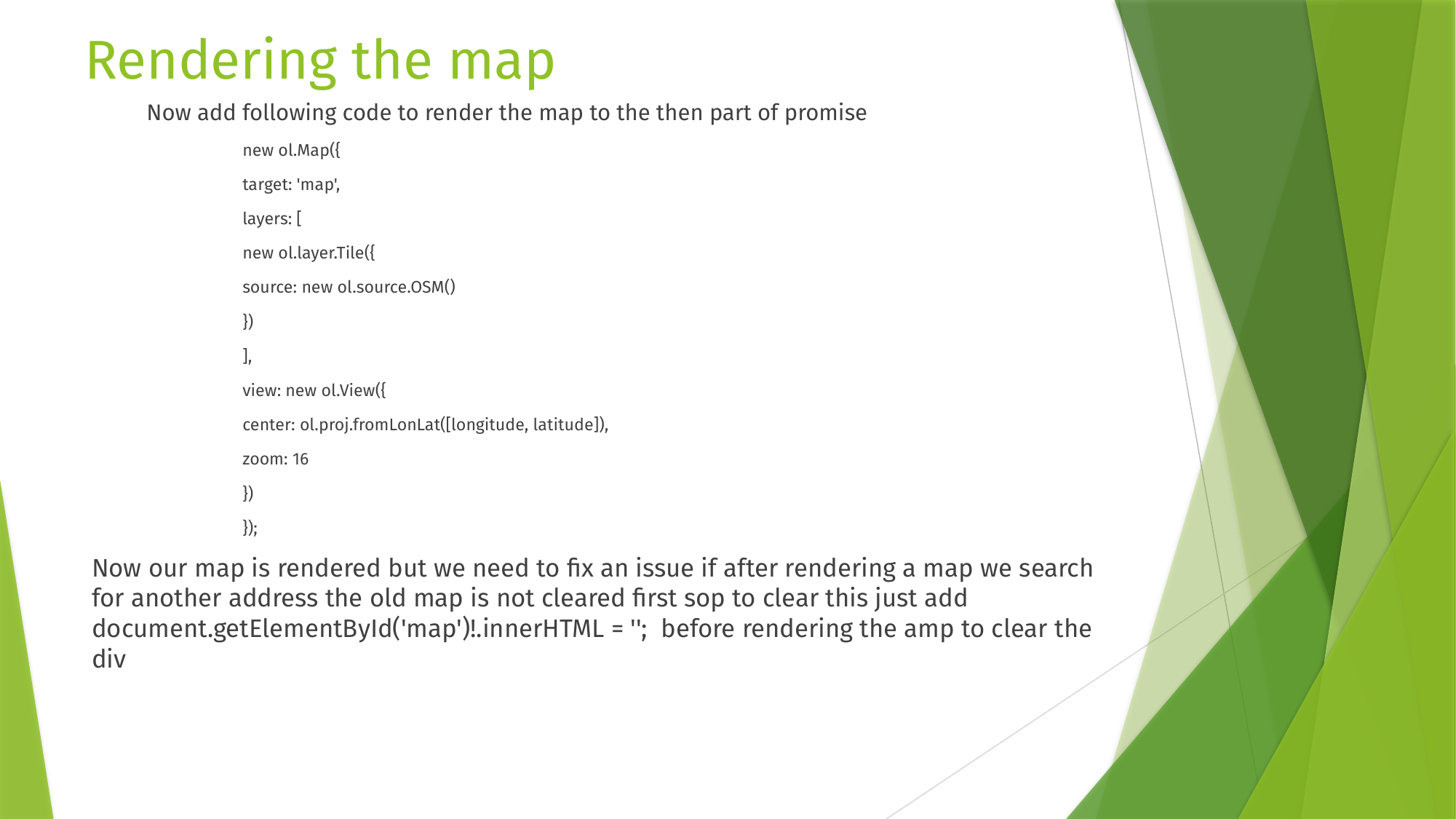

# Rendering the map
Now add following code to render the map to the then part of promise
new ol.Map({
target: 'map',
layers: [
new ol.layer.Tile({
source: new ol.source.OSM()
})
],
view: new ol.View({
center: ol.proj.fromLonLat([longitude, latitude]),
zoom: 16
})
});
Now our map is rendered but we need to fix an issue if after rendering a map we search for another address the old map is not cleared first sop to clear this just add document.getElementById('map')!.innerHTML = '';  before rendering the amp to clear the div